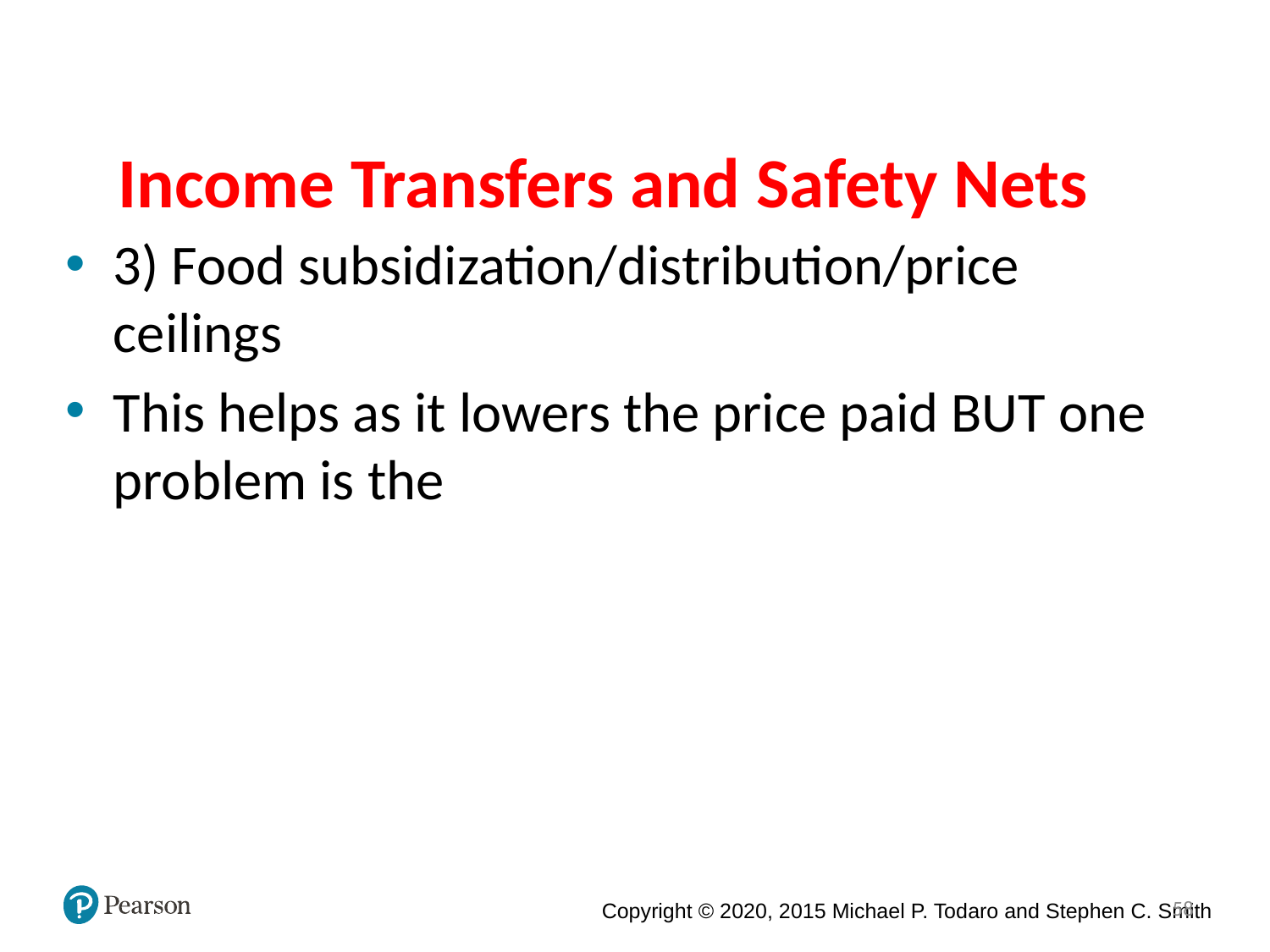

# Income Transfers and Safety Nets
3) Food subsidization/distribution/price ceilings
This helps as it lowers the price paid BUT one problem is the
58